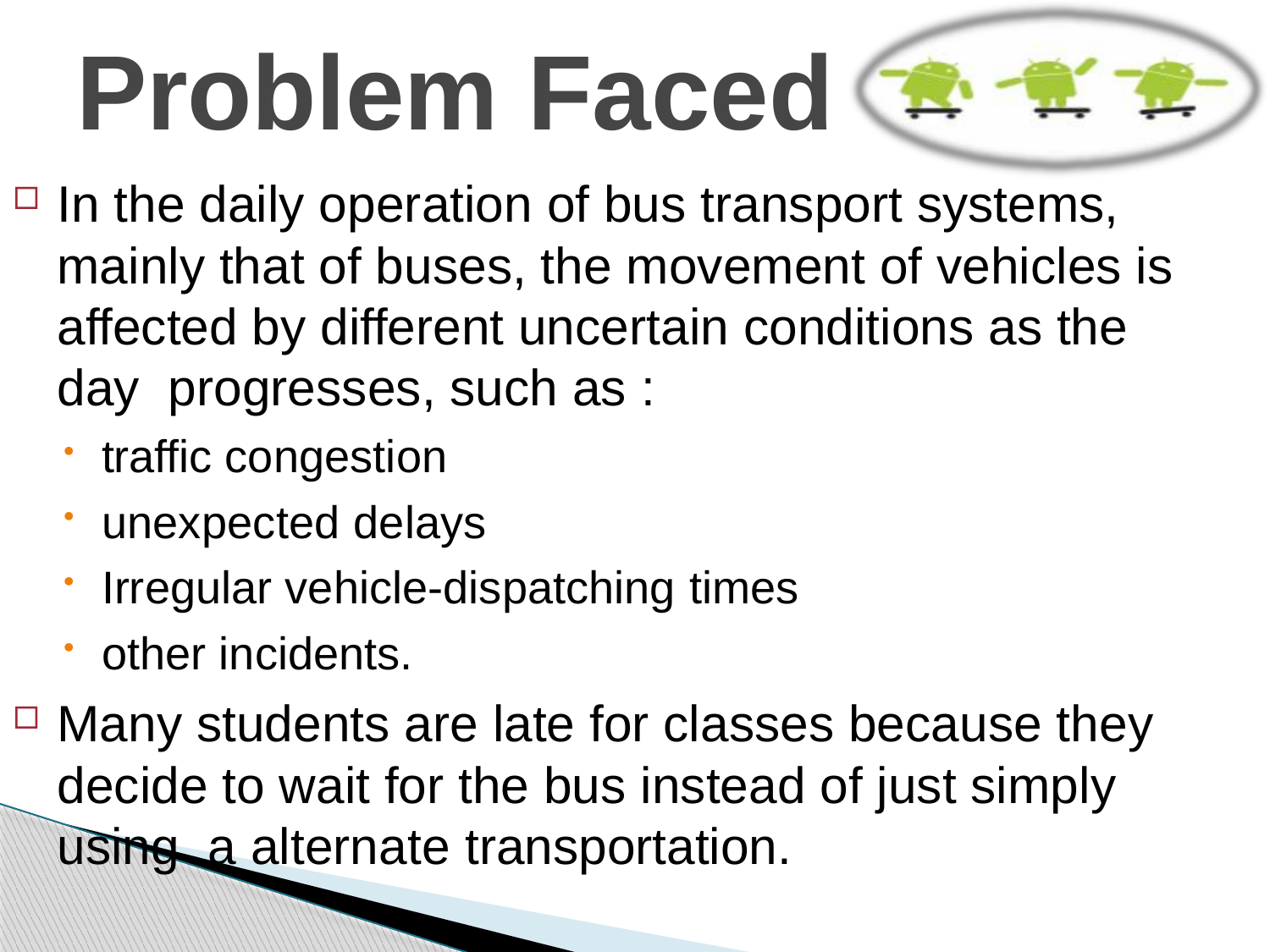

# Problem Faced
In the daily operation of bus transport systems,  mainly that of buses, the movement of vehicles is  affected by different uncertain conditions as the day  progresses, such as :
traffic congestion
unexpected delays
Irregular vehicle-dispatching times
other incidents.
Many students are late for classes because they  decide to wait for the bus instead of just simply using  a alternate transportation.